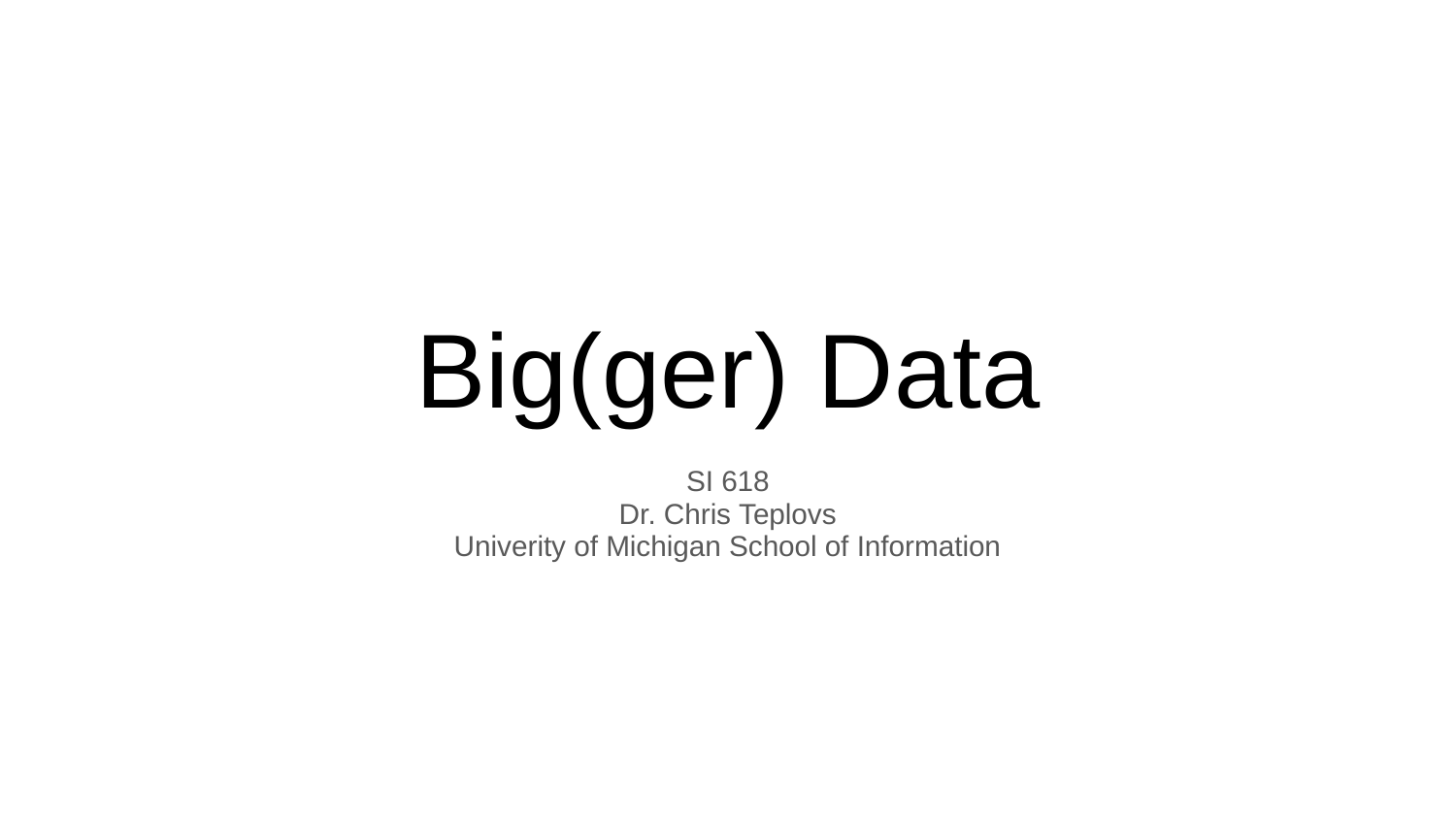

# Big(ger) Data
SI 618
Dr. Chris Teplovs
Univerity of Michigan School of Information